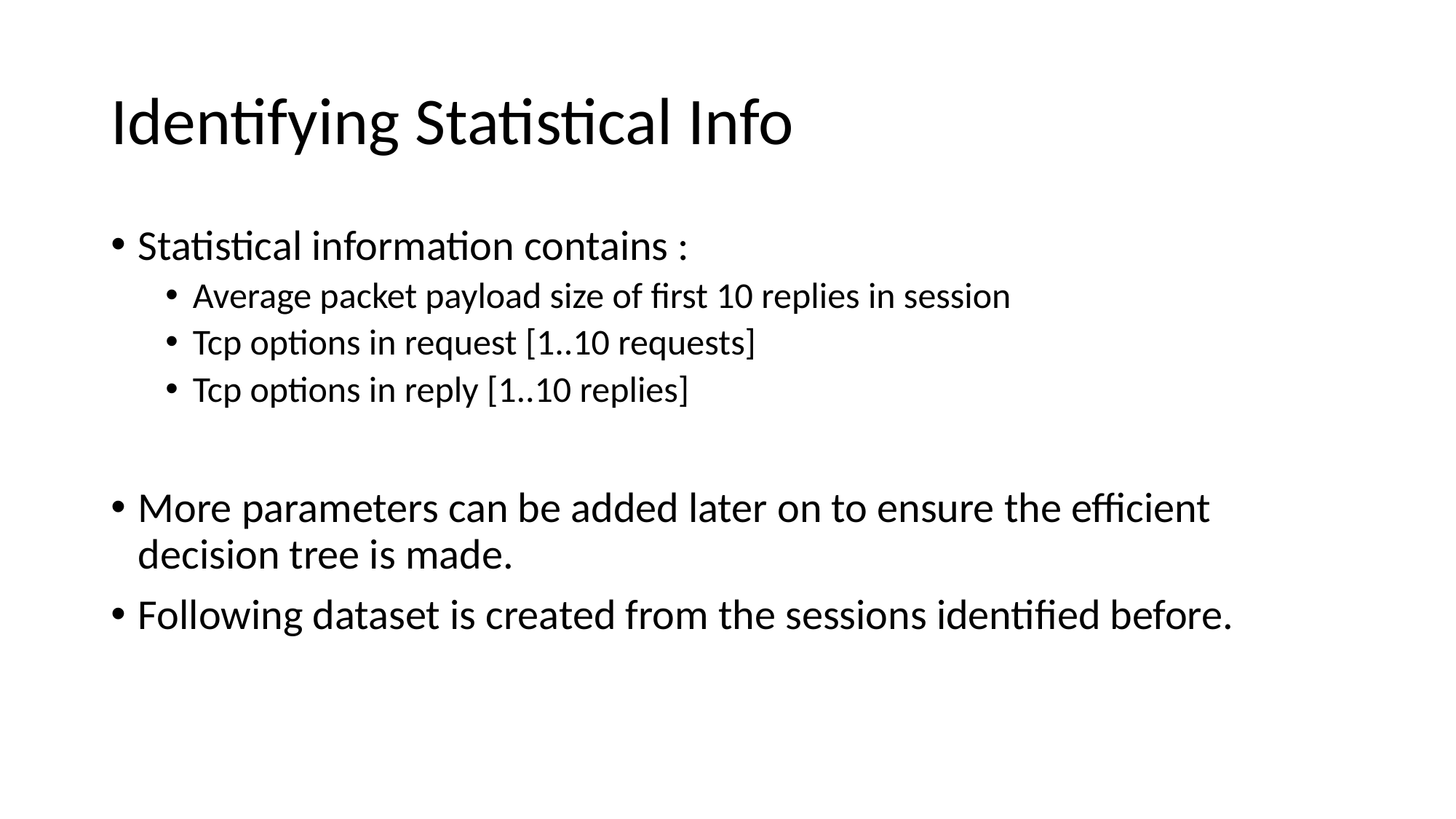

# Identifying Statistical Info
Statistical information contains :
Average packet payload size of first 10 replies in session
Tcp options in request [1..10 requests]
Tcp options in reply [1..10 replies]

More parameters can be added later on to ensure the efficient decision tree is made.
Following dataset is created from the sessions identified before.